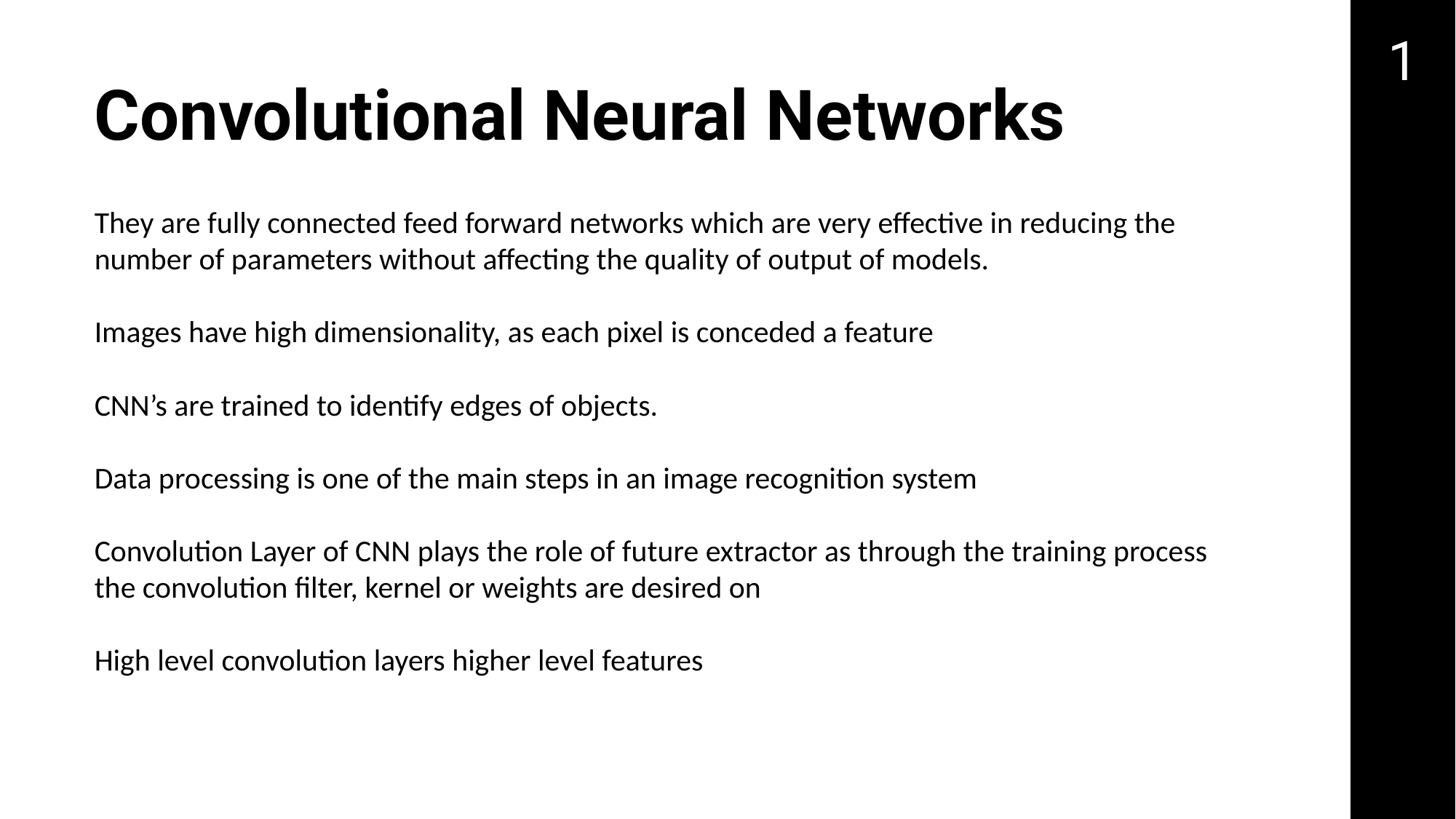

1
Convolutional Neural Networks
They are fully connected feed forward networks which are very effective in reducing the number of parameters without affecting the quality of output of models.

Images have high dimensionality, as each pixel is conceded a feature

CNN’s are trained to identify edges of objects.

Data processing is one of the main steps in an image recognition system

Convolution Layer of CNN plays the role of future extractor as through the training process the convolution filter, kernel or weights are desired on

High level convolution layers higher level features